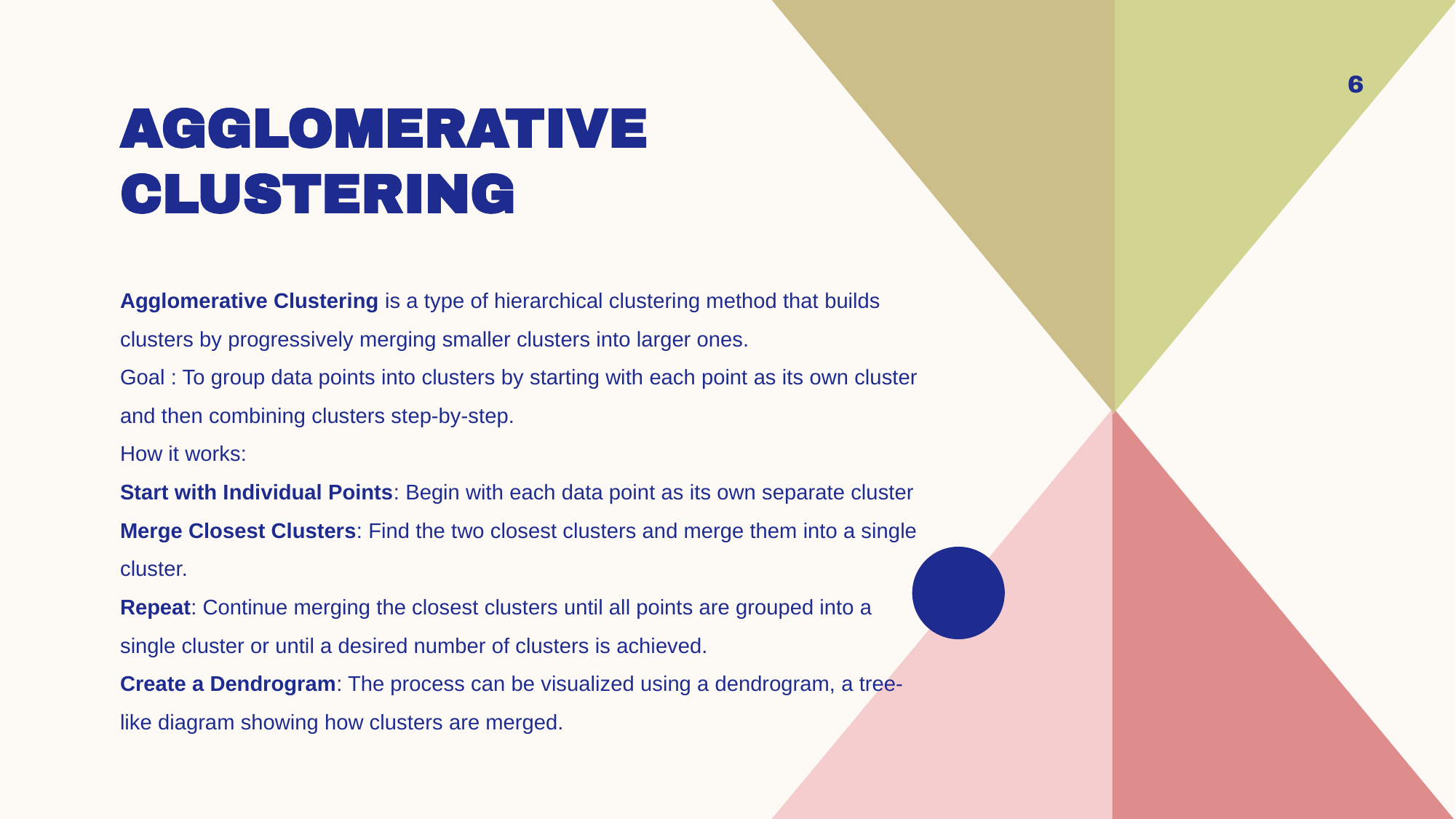

6
# Agglomerative clustering
Agglomerative Clustering is a type of hierarchical clustering method that builds clusters by progressively merging smaller clusters into larger ones.
Goal : To group data points into clusters by starting with each point as its own cluster and then combining clusters step-by-step.
How it works:
Start with Individual Points: Begin with each data point as its own separate cluster
Merge Closest Clusters: Find the two closest clusters and merge them into a single cluster.
Repeat: Continue merging the closest clusters until all points are grouped into a single cluster or until a desired number of clusters is achieved.
Create a Dendrogram: The process can be visualized using a dendrogram, a tree-like diagram showing how clusters are merged.